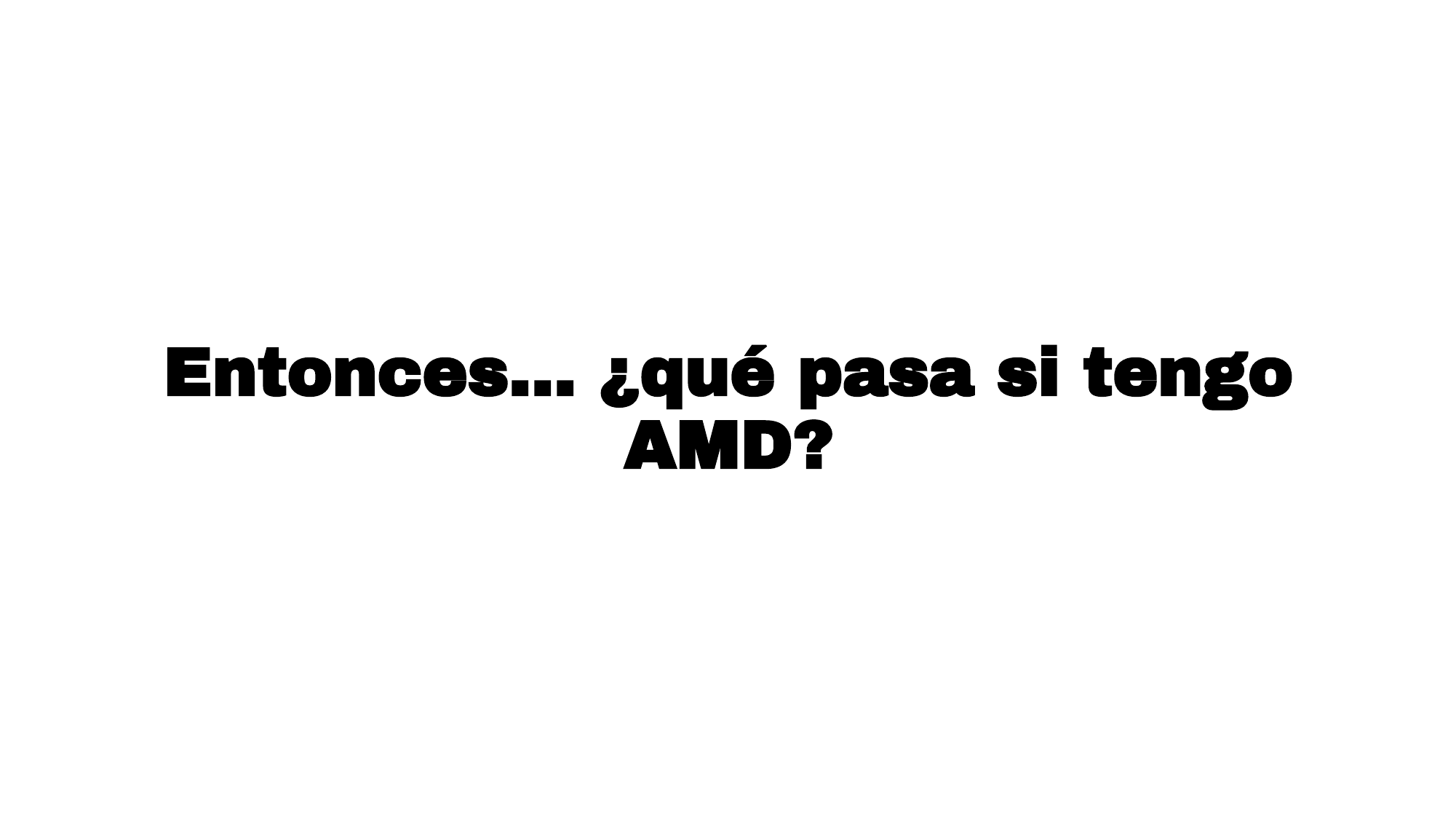

# Entonces... ¿qué pasa si tengo AMD?